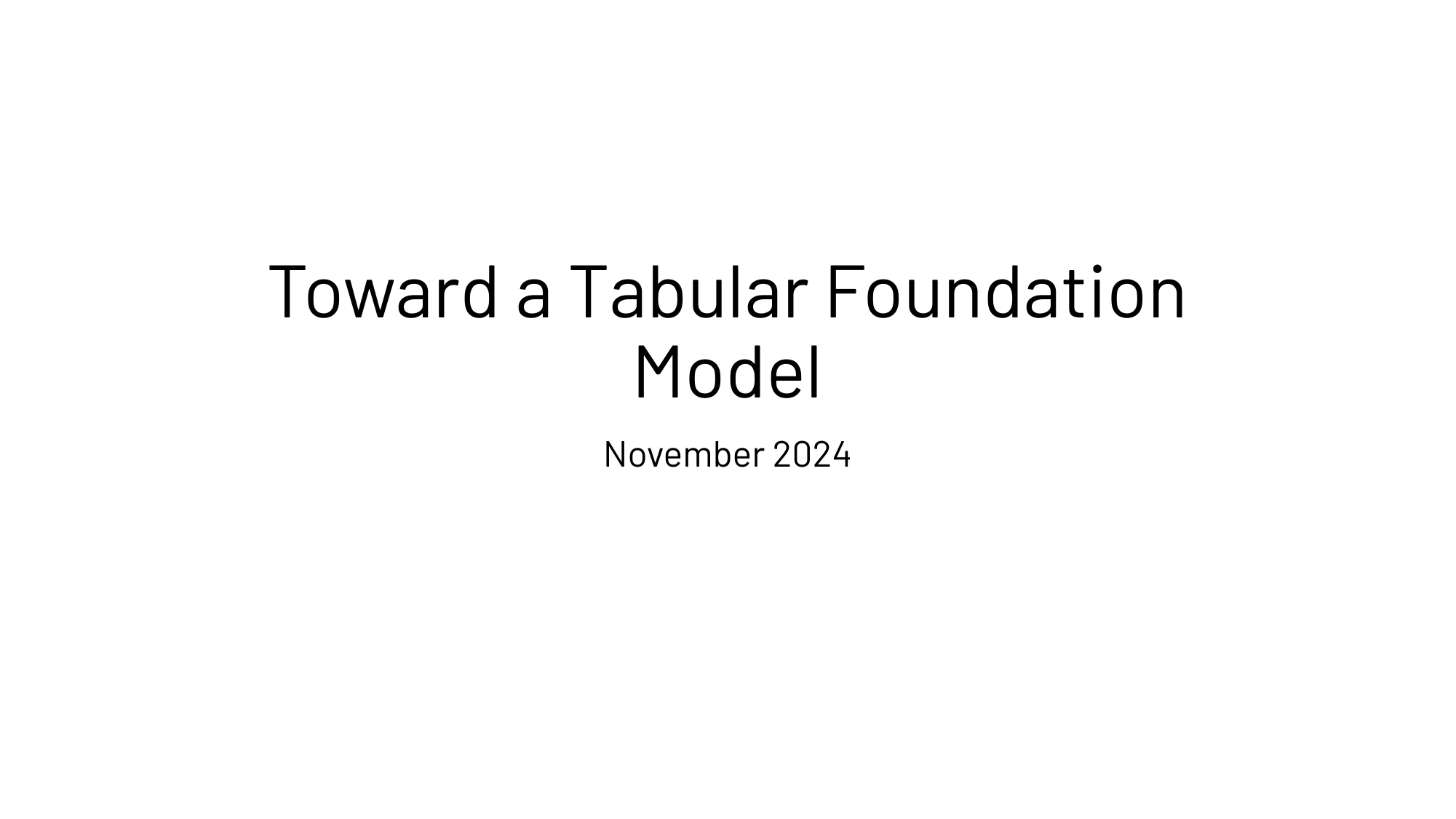

# Toward a Tabular Foundation Model
November 2024